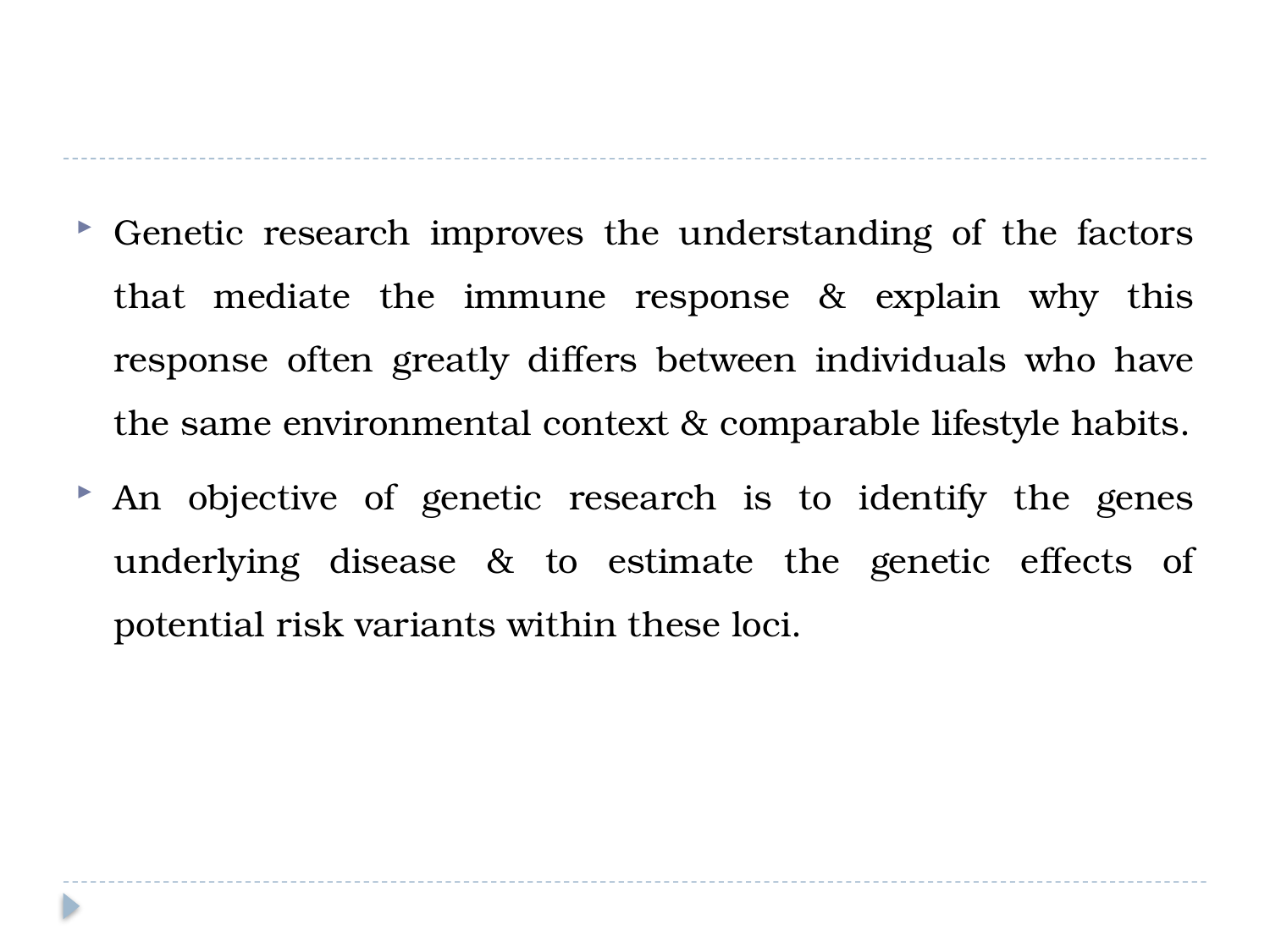

#
Genetic research improves the understanding of the factors that mediate the immune response & explain why this response often greatly differs between individuals who have the same environmental context & comparable lifestyle habits.
An objective of genetic research is to identify the genes underlying disease & to estimate the genetic effects of potential risk variants within these loci.